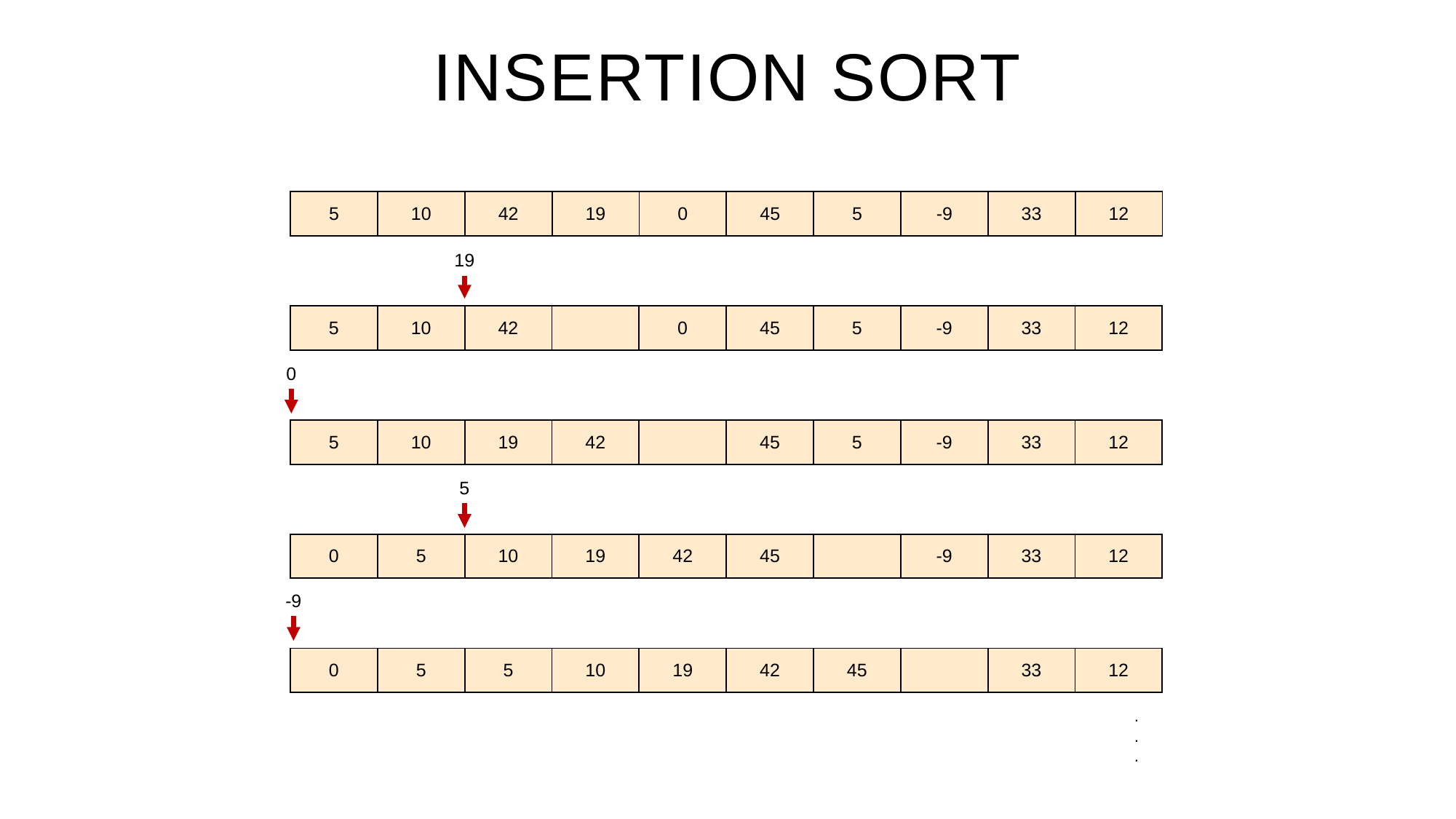

Insertion sort
| 5 | 10 | 42 | 19 | 0 | 45 | 5 | -9 | 33 | 12 |
| --- | --- | --- | --- | --- | --- | --- | --- | --- | --- |
19
| 5 | 10 | 42 |  | 0 | 45 | 5 | -9 | 33 | 12 |
| --- | --- | --- | --- | --- | --- | --- | --- | --- | --- |
0
| 5 | 10 | 19 | 42 |  | 45 | 5 | -9 | 33 | 12 |
| --- | --- | --- | --- | --- | --- | --- | --- | --- | --- |
5
| 0 | 5 | 10 | 19 | 42 | 45 |  | -9 | 33 | 12 |
| --- | --- | --- | --- | --- | --- | --- | --- | --- | --- |
-9
| 0 | 5 | 5 | 10 | 19 | 42 | 45 |  | 33 | 12 |
| --- | --- | --- | --- | --- | --- | --- | --- | --- | --- |
.
.
.